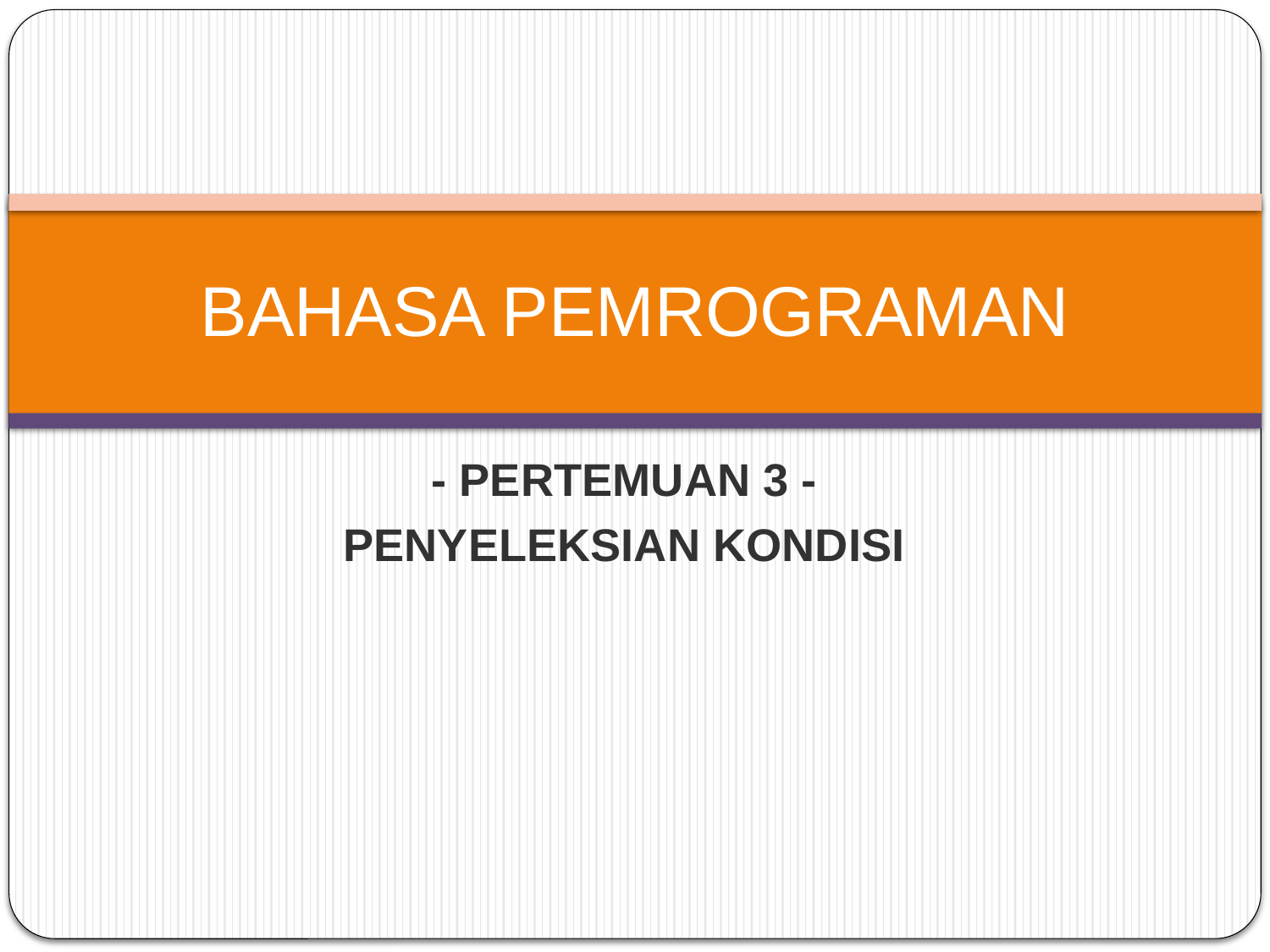

# BAHASA PEMROGRAMAN
- PERTEMUAN 3 -
PENYELEKSIAN KONDISI